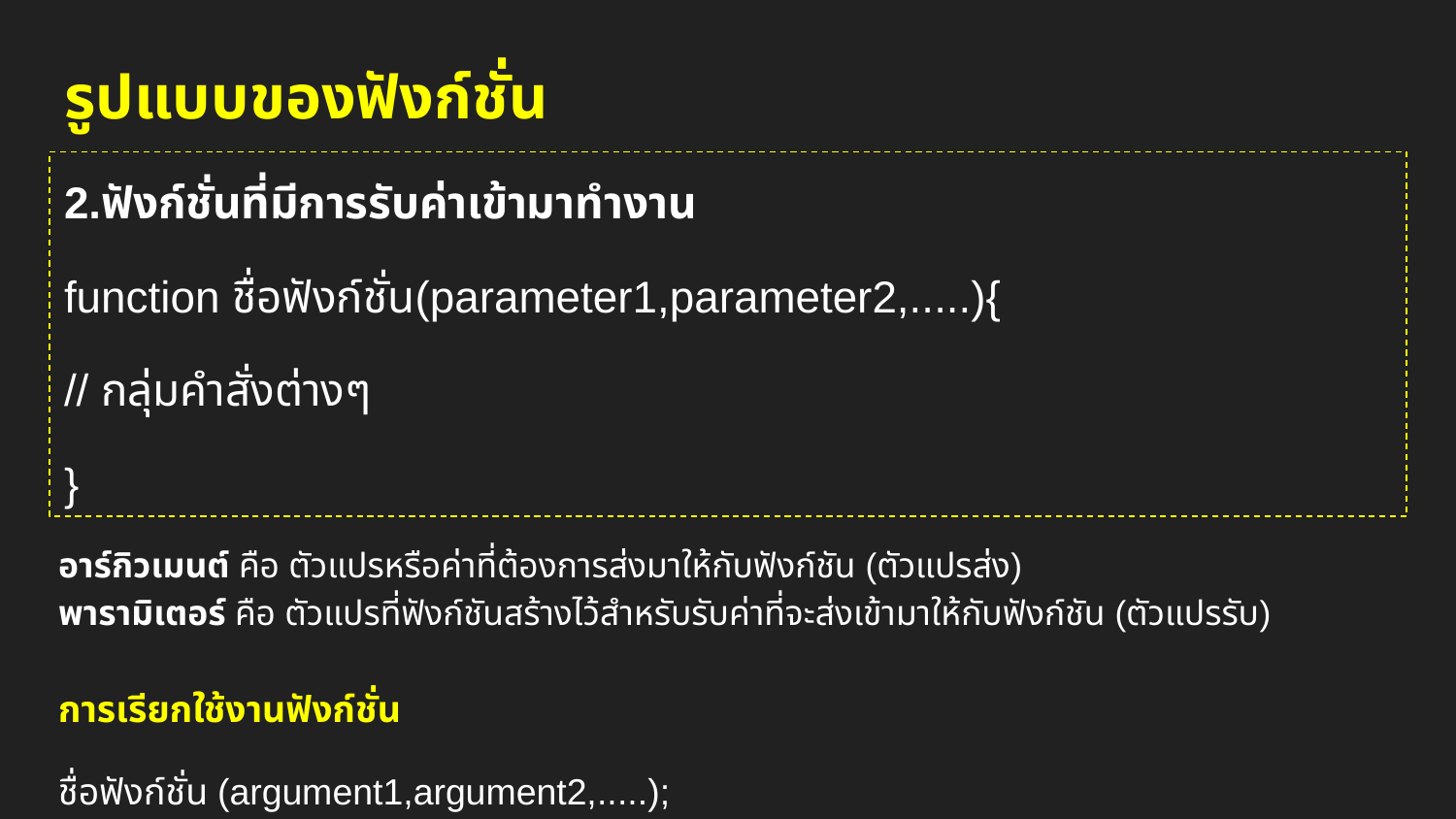

# รูปแบบของฟังก์ชั่น
2.ฟังก์ชั่นที่มีการรับค่าเข้ามาทำงาน
function ชื่อฟังก์ชั่น(parameter1,parameter2,.....){
// กลุ่มคำสั่งต่างๆ
}
อาร์กิวเมนต์ คือ ตัวแปรหรือค่าที่ต้องการส่งมาให้กับฟังก์ชัน (ตัวแปรส่ง)
พารามิเตอร์ คือ ตัวแปรที่ฟังก์ชันสร้างไว้สำหรับรับค่าที่จะส่งเข้ามาให้กับฟังก์ชัน (ตัวแปรรับ)

การเรียกใช้งานฟังก์ชั่น
ชื่อฟังก์ชั่น (argument1,argument2,.....);